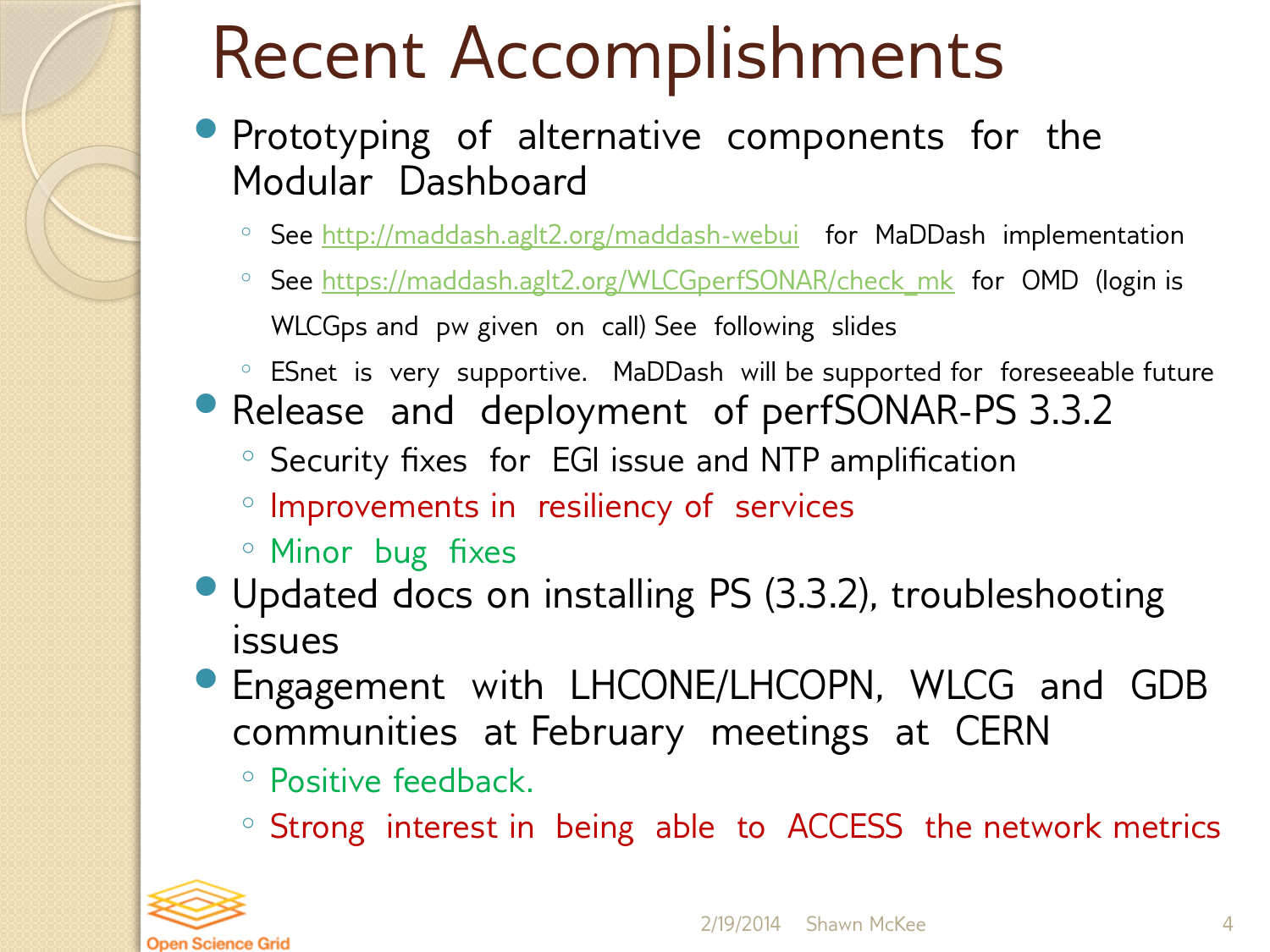

# Recent Accomplishments
Prototyping  of  alternative  components  for  the  Modular  Dashboard
See http://maddash.aglt2.org/maddash-webui   for  MaDDash  implementation
See https://maddash.aglt2.org/WLCGperfSONAR/check_mk  for  OMD  (login is  WLCGps and  pw given  on  call) See  following  slides
ESnet  is  very  supportive.   MaDDash  will be supported for  foreseeable future
Release  and  deployment  of perfSONAR-PS 3.3.2
Security fixes  for  EGI issue and NTP amplification
Improvements in  resiliency of  services
Minor  bug  fixes
Updated docs on installing PS (3.3.2), troubleshooting issues
Engagement  with  LHCONE/LHCOPN,  WLCG  and  GDB  communities  at February  meetings  at  CERN
Positive feedback.
Strong  interest in  being  able  to  ACCESS  the network metrics

2/19/2014
Shawn McKee
4